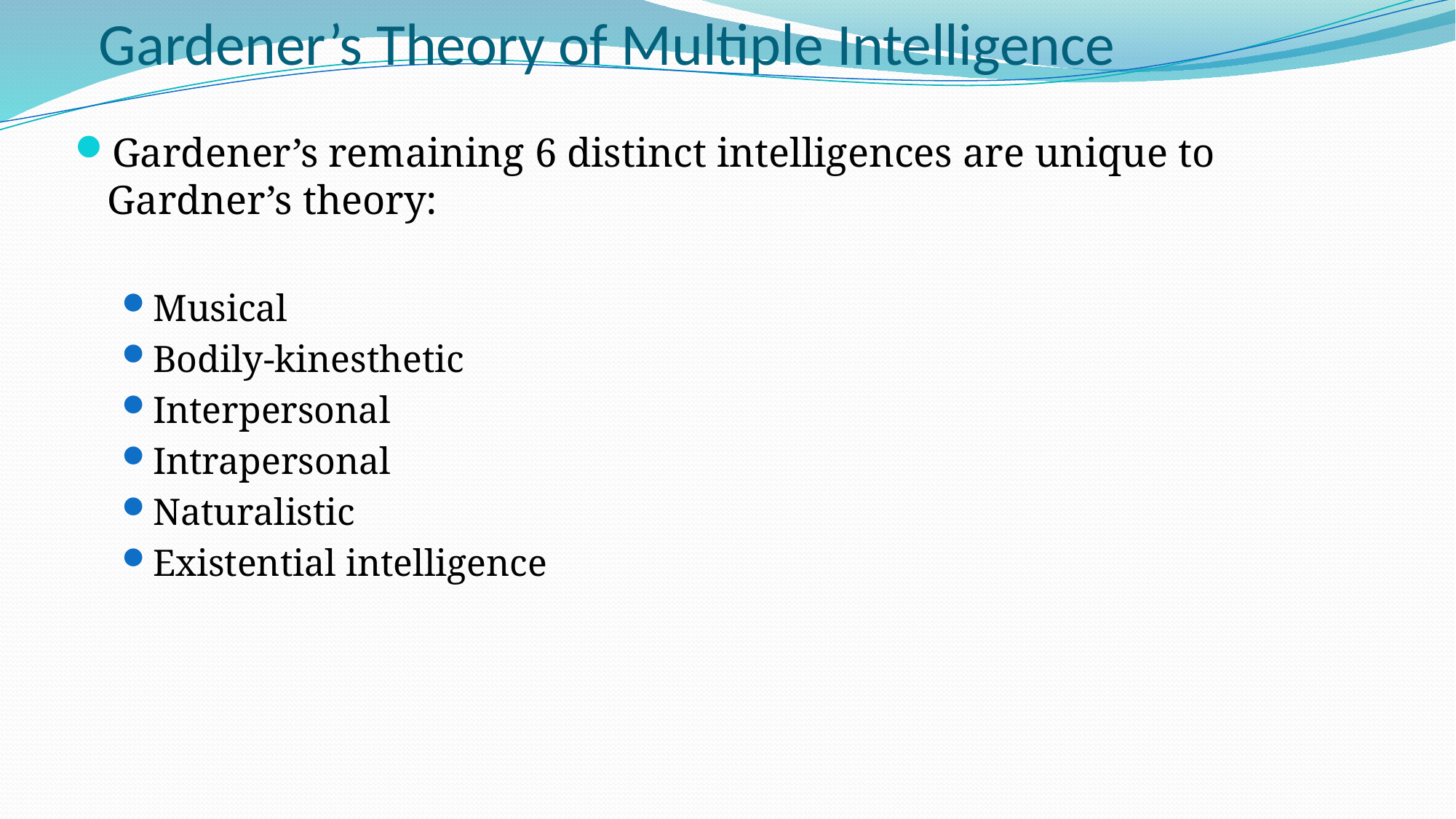

# Gardener’s Theory of Multiple Intelligence
Gardener’s remaining 6 distinct intelligences are unique to Gardner’s theory:

Musical
Bodily-kinesthetic
Interpersonal
Intrapersonal
Naturalistic
Existential intelligence